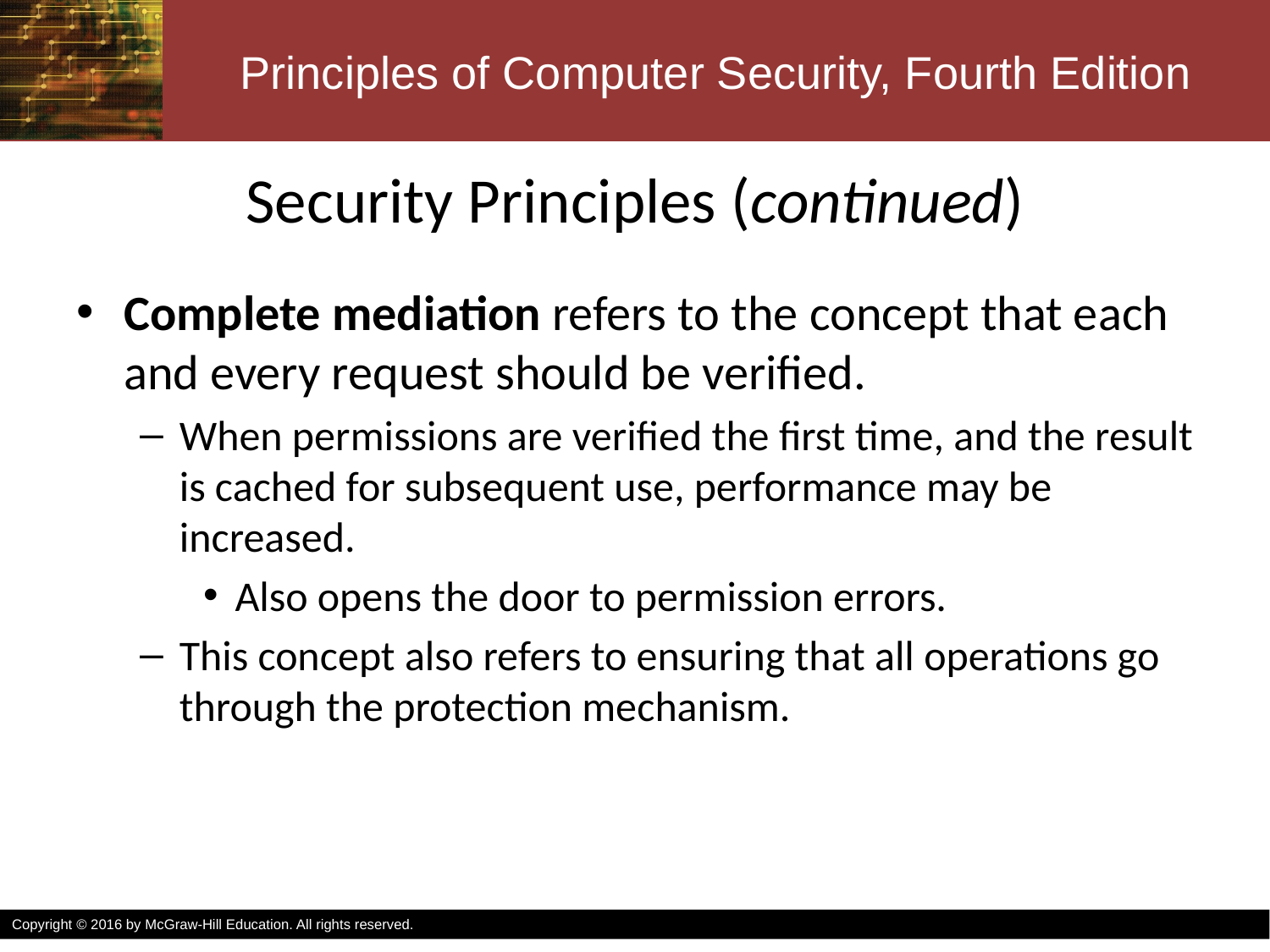

# Security Principles (continued)
Complete mediation refers to the concept that each and every request should be verified.
When permissions are verified the first time, and the result is cached for subsequent use, performance may be increased.
Also opens the door to permission errors.
This concept also refers to ensuring that all operations go through the protection mechanism.